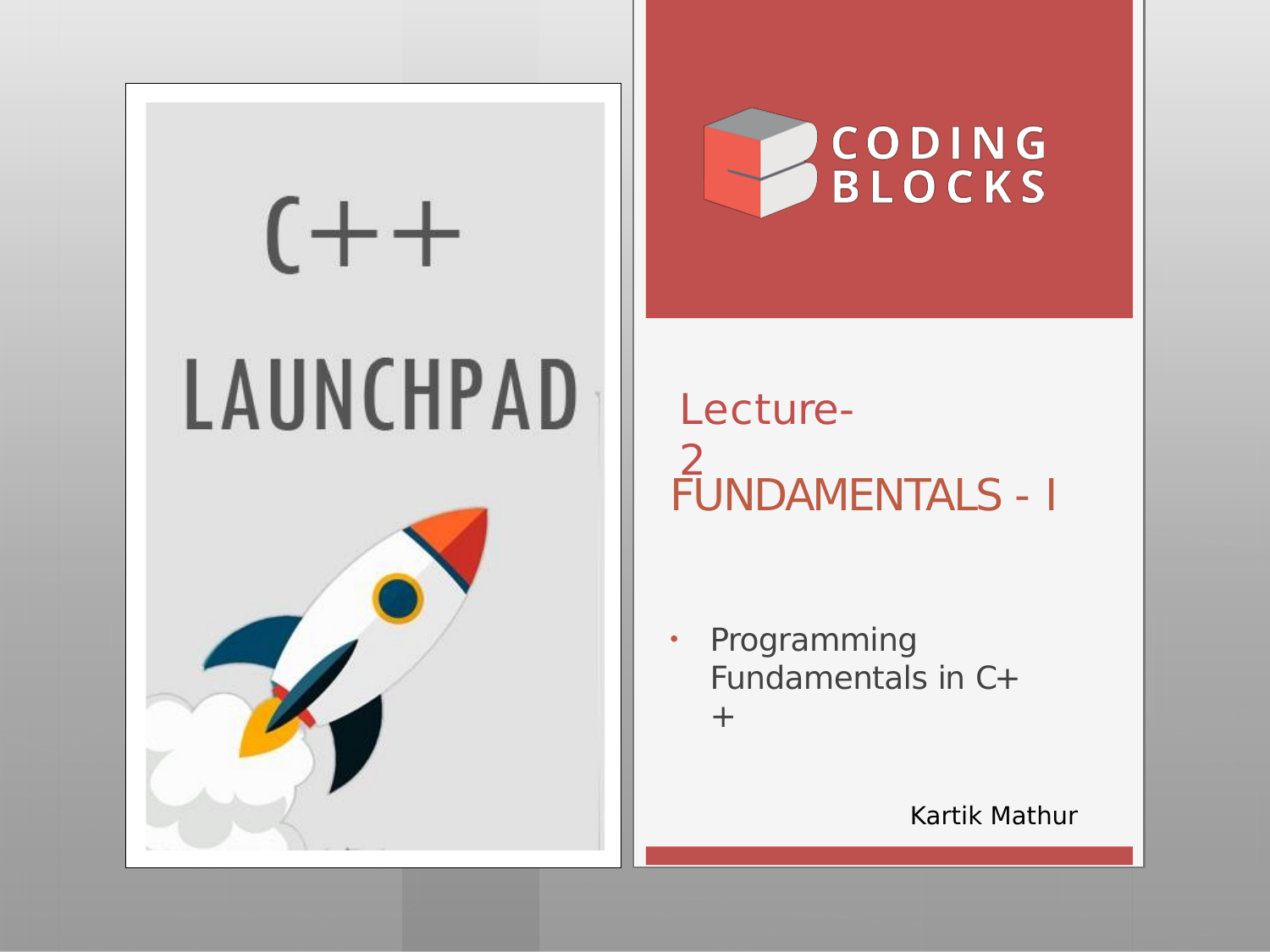

# Lecture-2
FUNDAMENTALS - I
Programming  Fundamentals in C++
Kartik Mathur